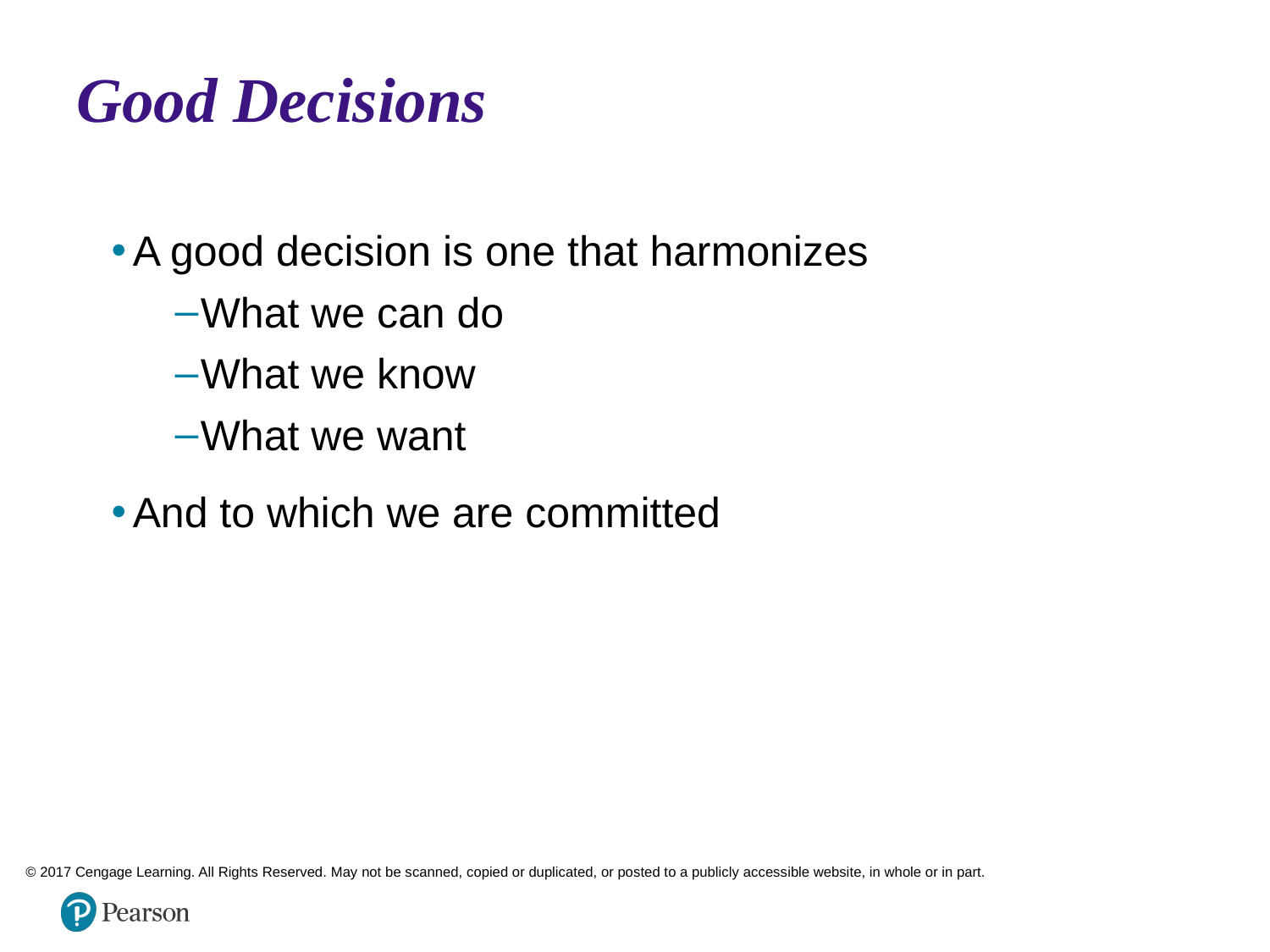

# Good Decisions
A good decision is one that harmonizes
What we can do
What we know
What we want
And to which we are committed

© 2017 Cengage Learning. All Rights Reserved. May not be scanned, copied or duplicated, or posted to a publicly accessible website, in whole or in part.